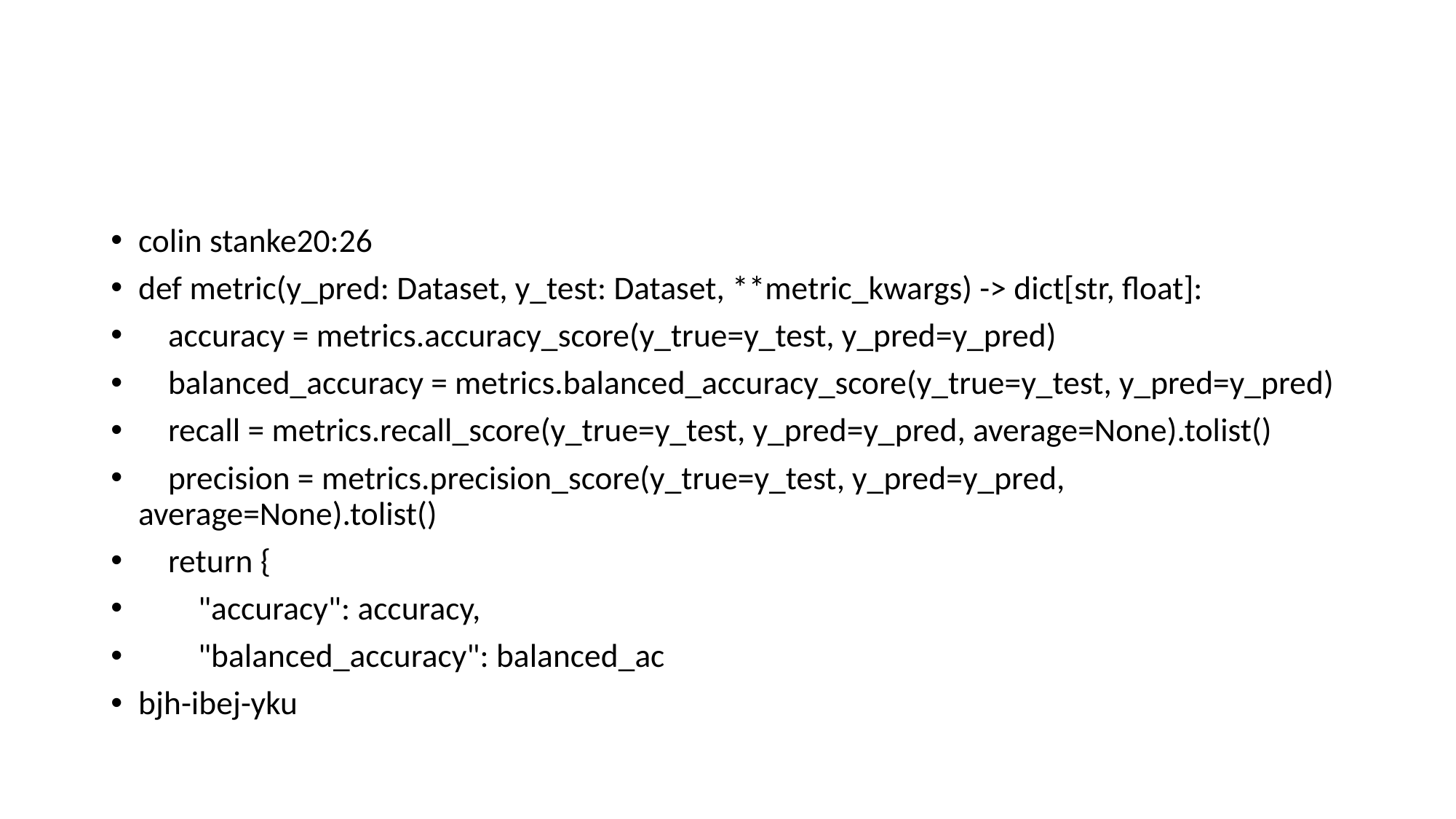

#
colin stanke20:26
def metric(y_pred: Dataset, y_test: Dataset, **metric_kwargs) -> dict[str, float]:
    accuracy = metrics.accuracy_score(y_true=y_test, y_pred=y_pred)
    balanced_accuracy = metrics.balanced_accuracy_score(y_true=y_test, y_pred=y_pred)
    recall = metrics.recall_score(y_true=y_test, y_pred=y_pred, average=None).tolist()
    precision = metrics.precision_score(y_true=y_test, y_pred=y_pred, average=None).tolist()
    return {
        "accuracy": accuracy,
        "balanced_accuracy": balanced_ac
bjh-ibej-yku